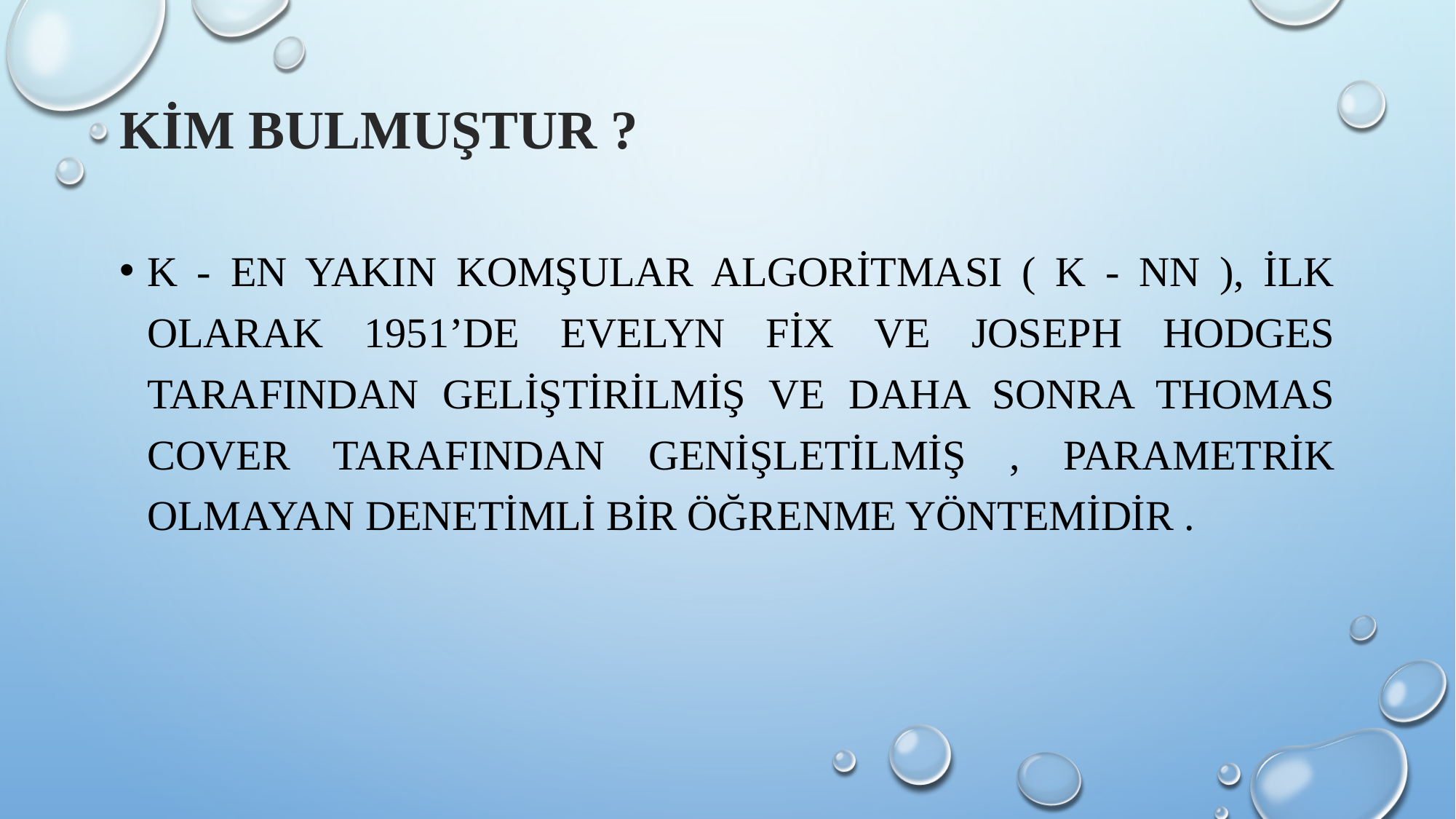

# KİM BULMUŞTUR ?
k - en yakın komşular algoritması ( k - NN ), ilk olarak 1951’de Evelyn Fix ve Joseph Hodges tarafından geliştirilmiş ve daha sonra Thomas Cover tarafından genişletilmiş , parametrik olmayan denetimli bir öğrenme yöntemidir .